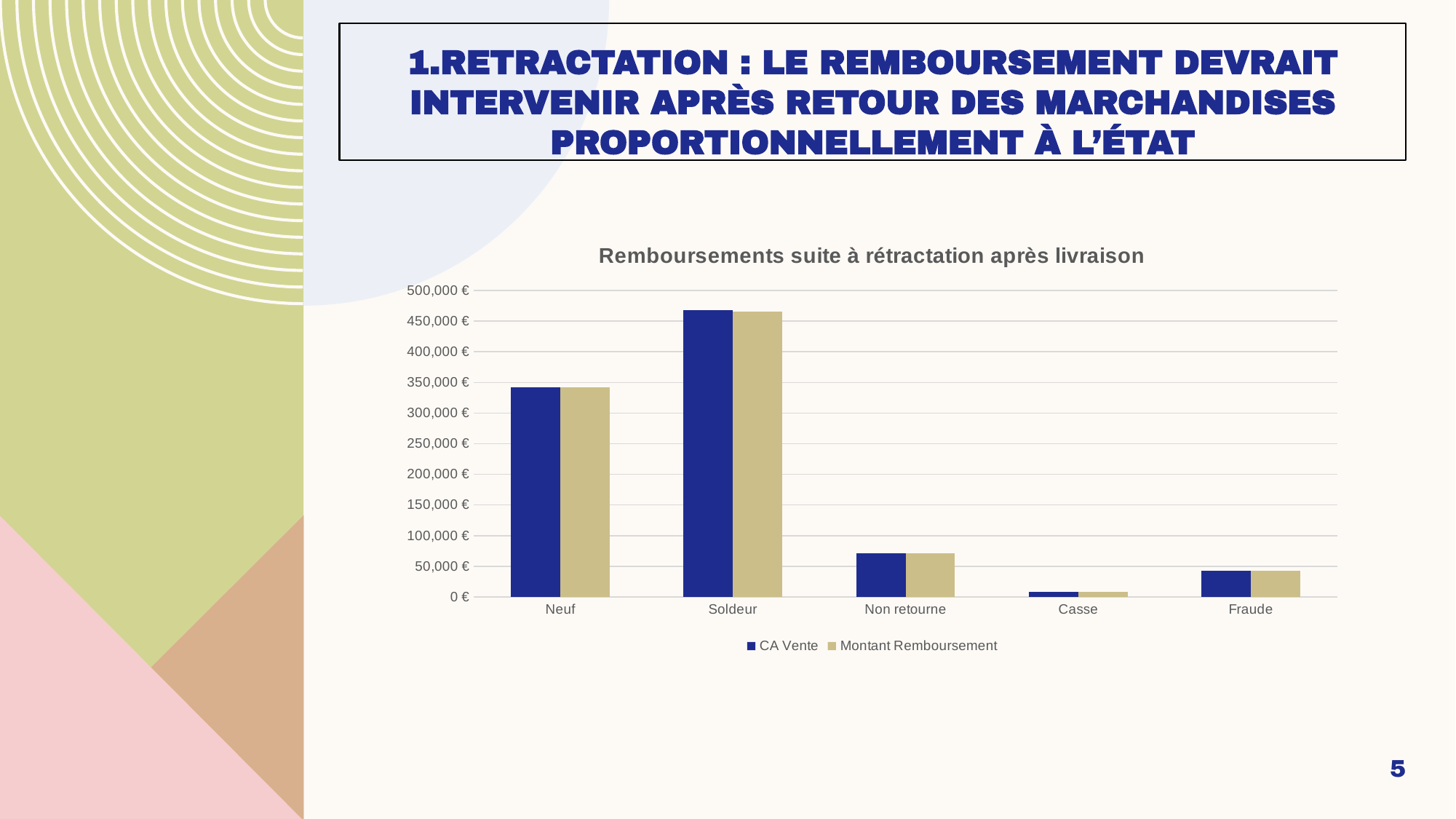

# 1.RETRACTATION : Le remboursement devrait intervenir après retour des marchandises proportionnellement à l’état

### Chart: Remboursements suite à rétractation après livraison

| Category | CA Vente | Montant Remboursement |
|---|---|---|
| Neuf | 341879.0 | 342318.0 |
| Soldeur | 467692.0 | 465284.0 |
| Non retourne | 70970.0 | 70970.0 |
| Casse | 7796.0 | 7743.0 |
| Fraude | 42142.0 | 42142.0 |
5